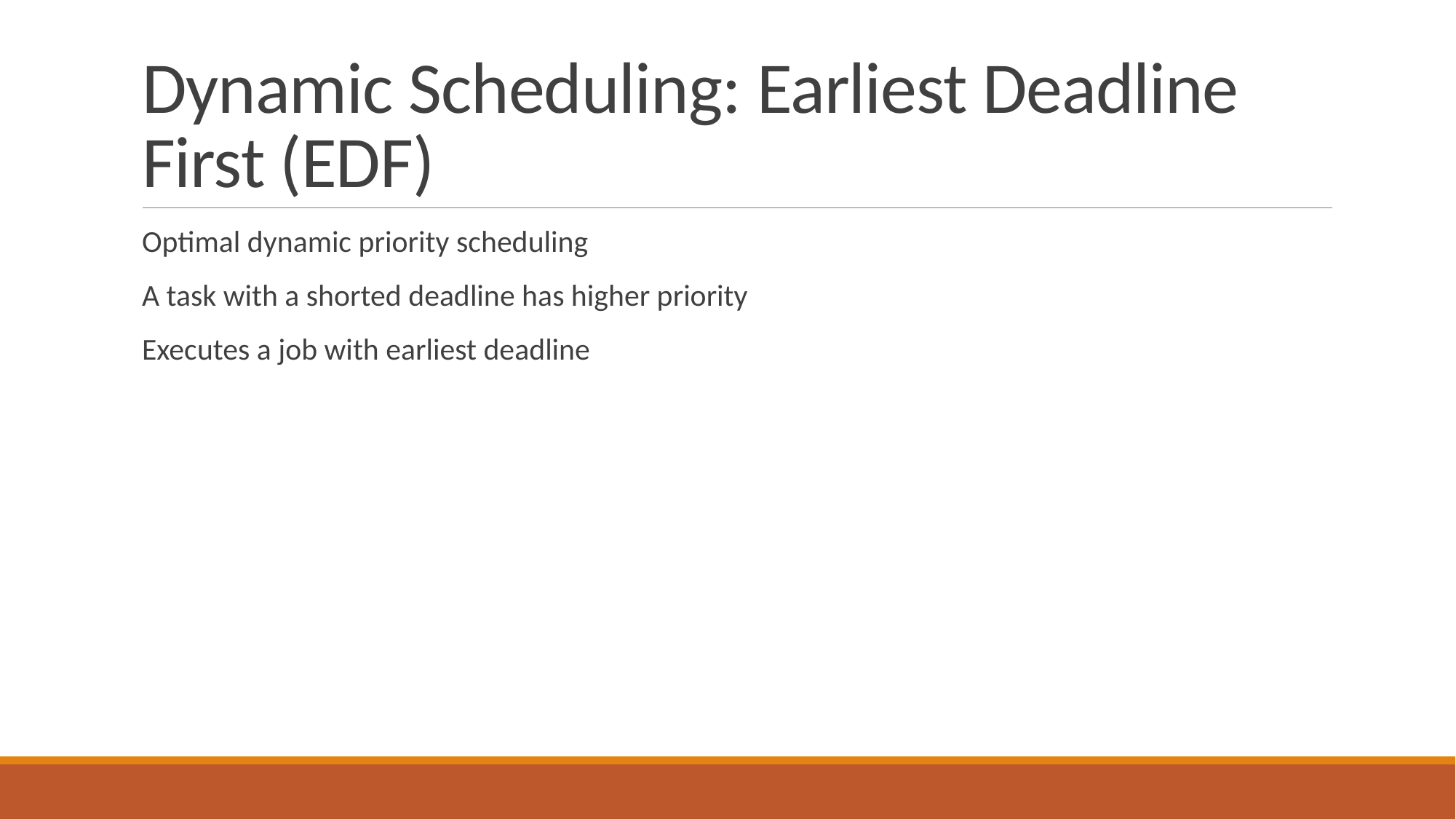

# Dynamic Scheduling: Earliest Deadline First (EDF)
Optimal dynamic priority scheduling
A task with a shorted deadline has higher priority
Executes a job with earliest deadline